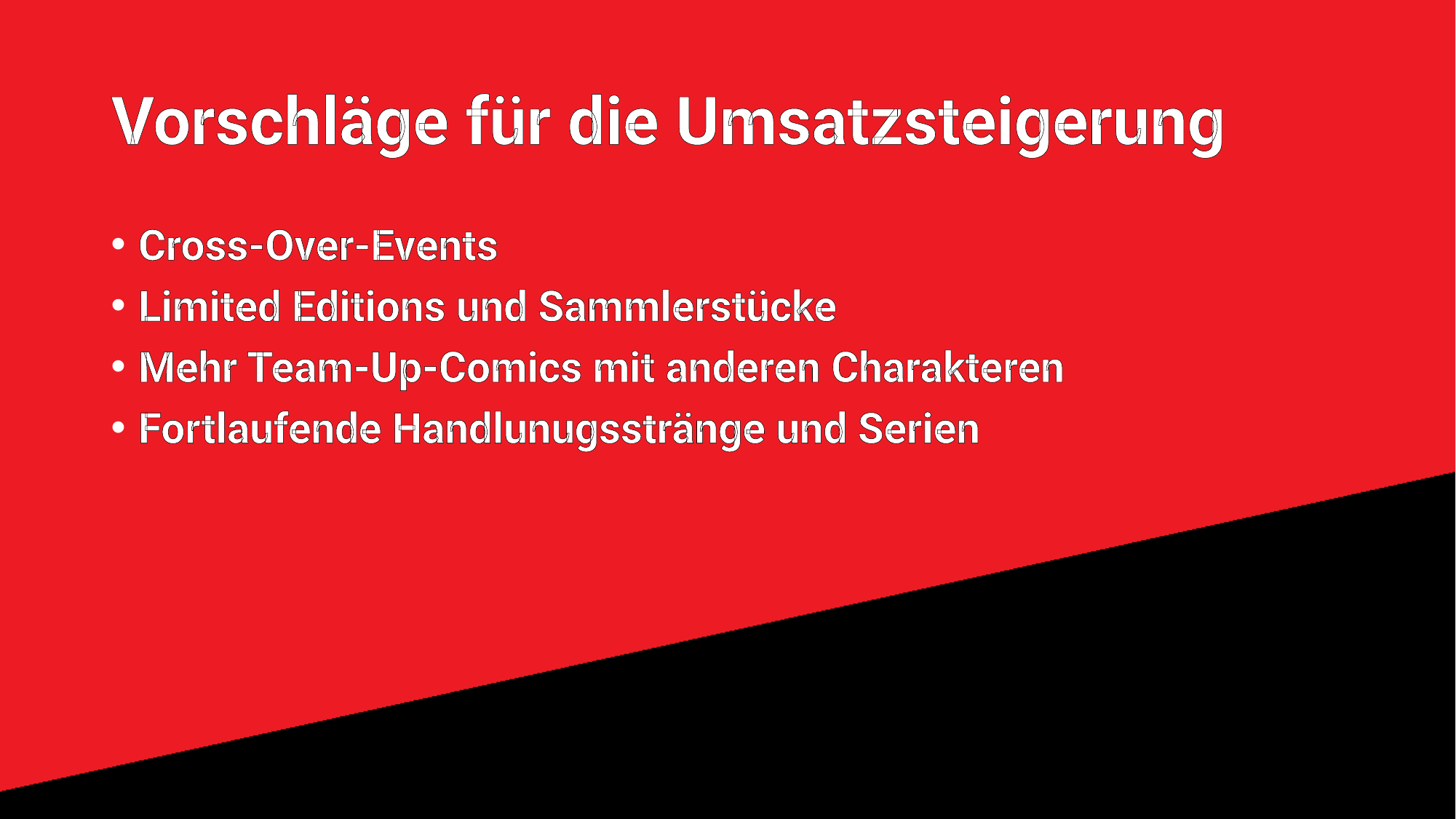

# Vorschläge für die Umsatzsteigerung
Cross-Over-Events
Limited Editions und Sammlerstücke
Mehr Team-Up-Comics mit anderen Charakteren
Fortlaufende Handlunugsstränge und Serien